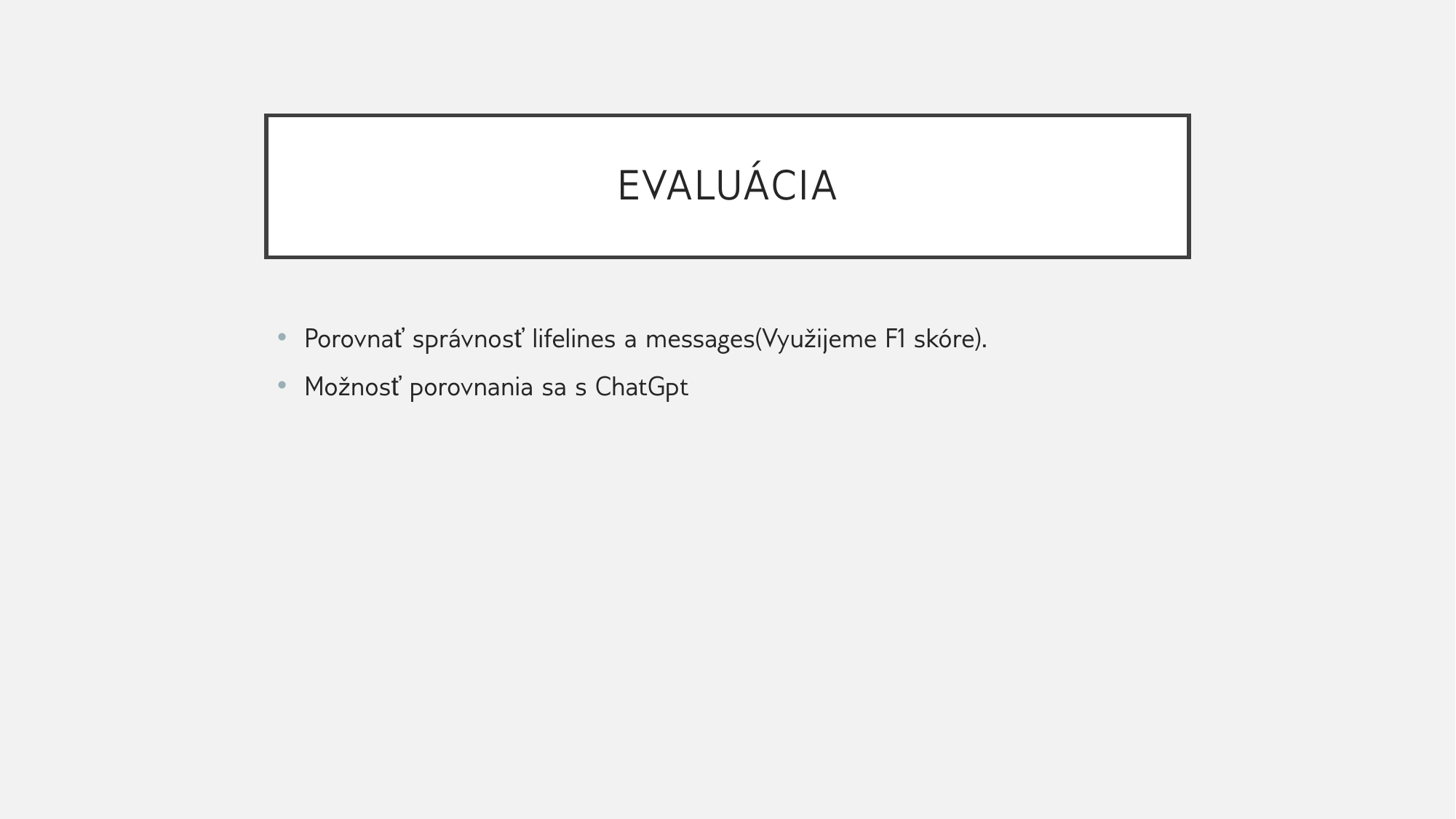

# EvAluácia
Porovnať správnosť lifelines a messages(Využijeme F1 skóre).
Možnosť porovnania sa s ChatGpt